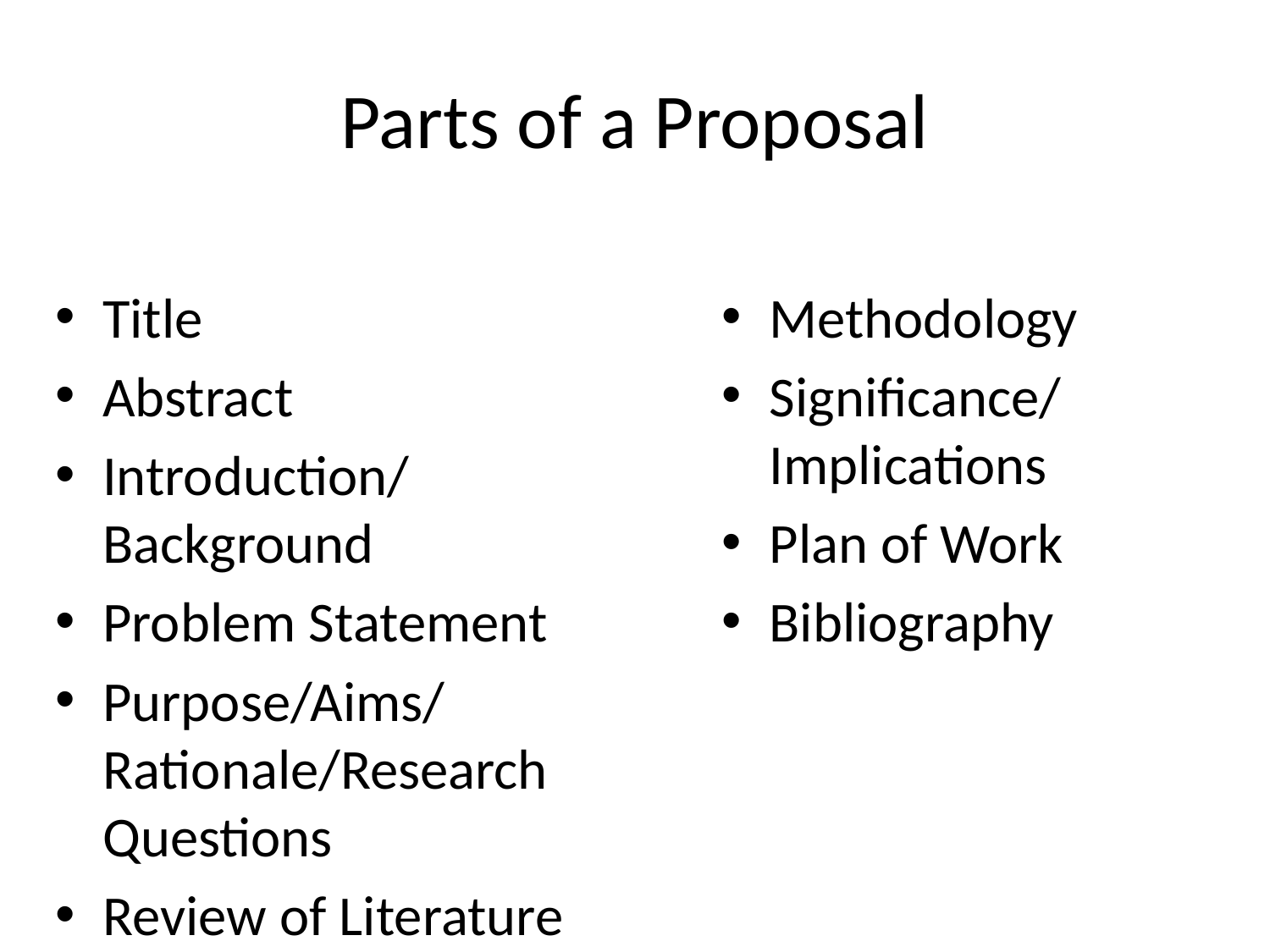

# Parts of a Proposal
Title
Abstract
Introduction/Background
Problem Statement
Purpose/Aims/Rationale/Research Questions
Review of Literature
Methodology
Significance/ Implications
Plan of Work
Bibliography